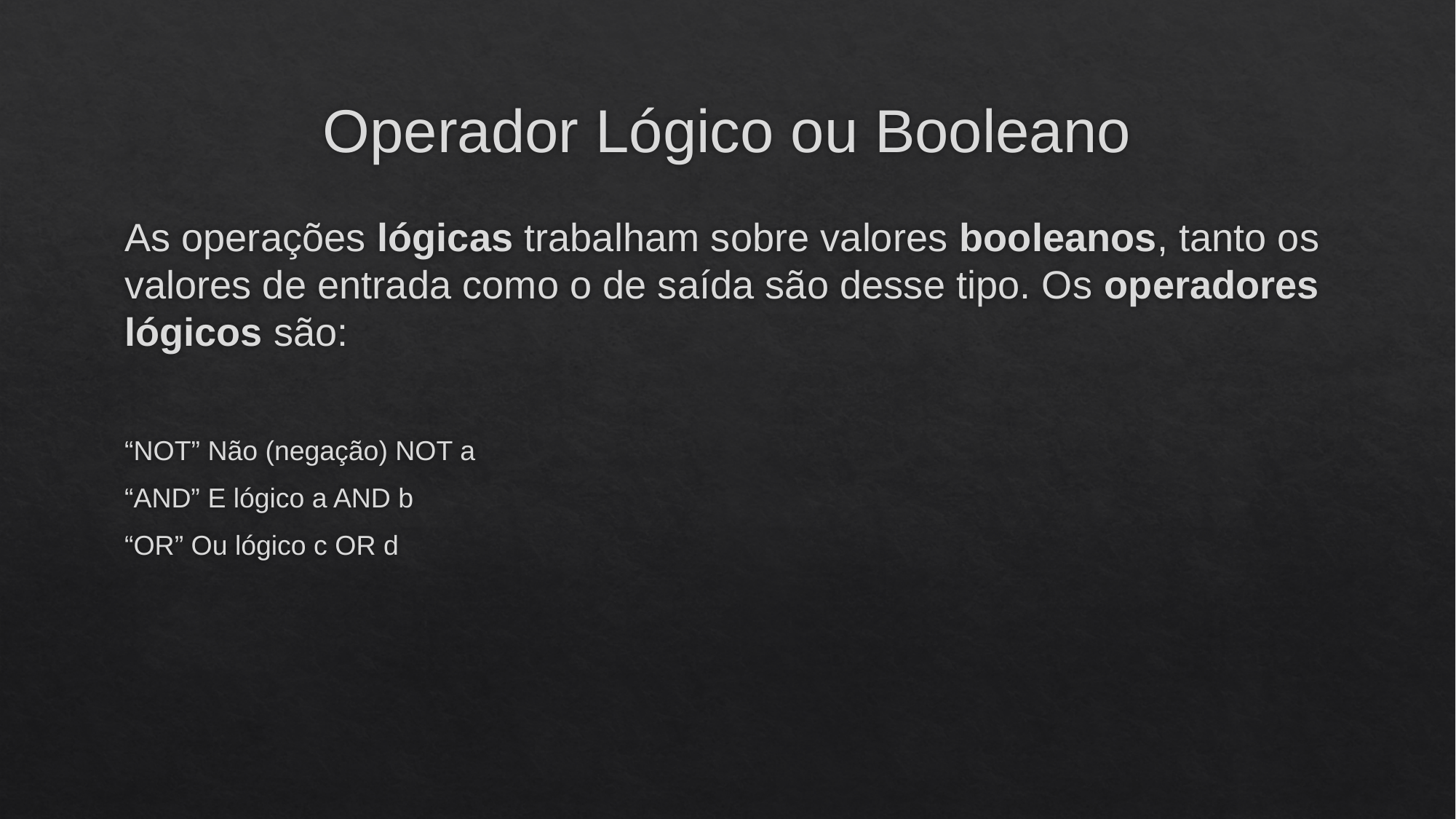

# Operador Lógico ou Booleano
As operações lógicas trabalham sobre valores booleanos, tanto os valores de entrada como o de saída são desse tipo. Os operadores lógicos são:

“NOT” Não (negação) NOT a
“AND” E lógico a AND b
“OR” Ou lógico c OR d